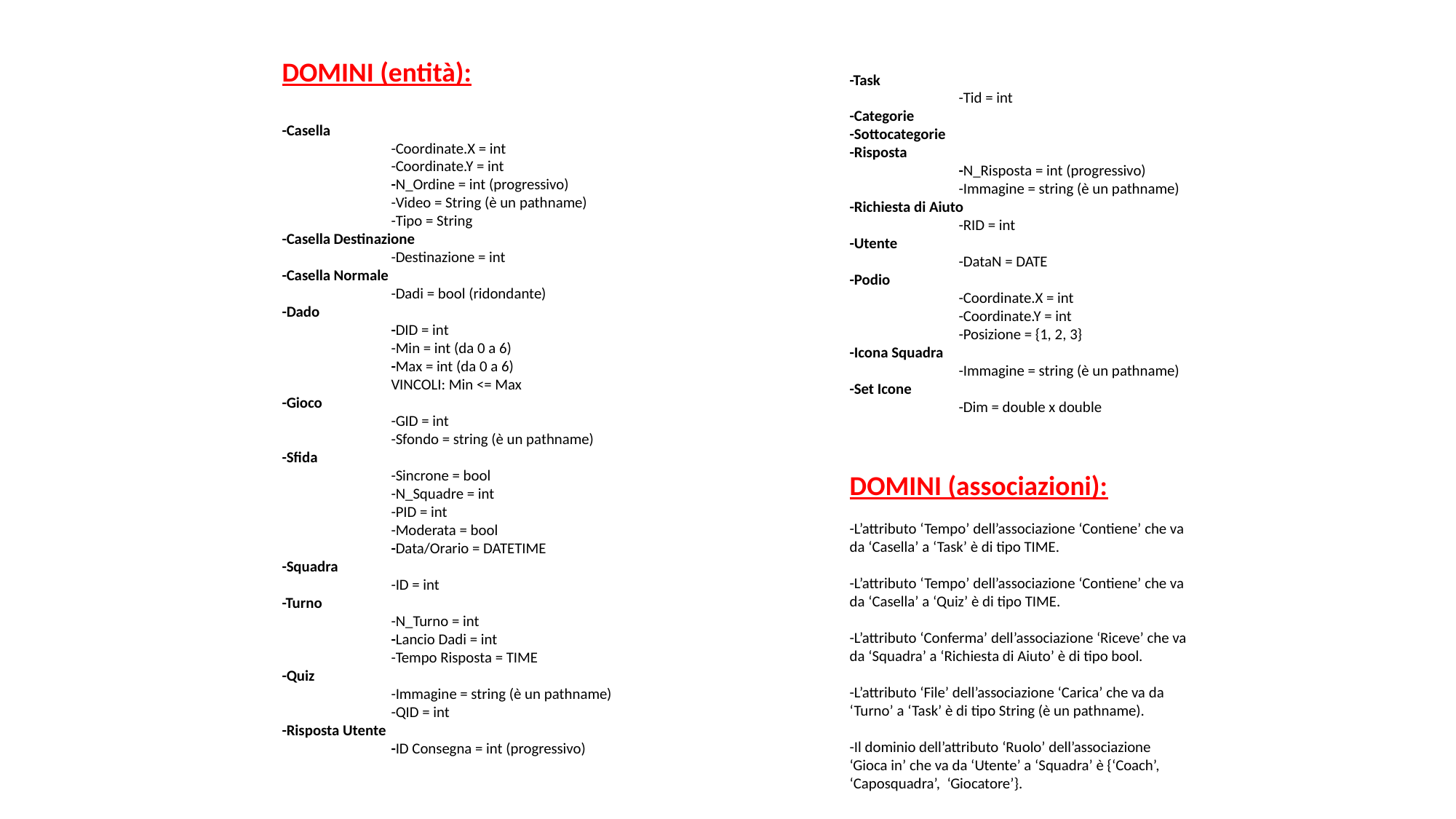

DOMINI (entità):

-Casella
	-Coordinate.X = int
	-Coordinate.Y = int
	-N_Ordine = int (progressivo)
	-Video = String (è un pathname)
	-Tipo = String
-Casella Destinazione
	-Destinazione = int
-Casella Normale
	-Dadi = bool (ridondante)
-Dado
	-DID = int
	-Min = int (da 0 a 6)
	-Max = int (da 0 a 6)
	VINCOLI: Min <= Max
-Gioco
	-GID = int
	-Sfondo = string (è un pathname)
-Sfida
	-Sincrone = bool
	-N_Squadre = int
	-PID = int
	-Moderata = bool
	-Data/Orario = DATETIME
-Squadra
	-ID = int
-Turno
	-N_Turno = int
	-Lancio Dadi = int
	-Tempo Risposta = TIME
-Quiz
	-Immagine = string (è un pathname)
	-QID = int
-Risposta Utente
	-ID Consegna = int (progressivo)
-Task
	-Tid = int
-Categorie
-Sottocategorie
-Risposta
	-N_Risposta = int (progressivo)
	-Immagine = string (è un pathname)
-Richiesta di Aiuto
	-RID = int
-Utente
	-DataN = DATE
-Podio
	-Coordinate.X = int
	-Coordinate.Y = int
	-Posizione = {1, 2, 3}
-Icona Squadra
	-Immagine = string (è un pathname)
-Set Icone
	-Dim = double x double
DOMINI (associazioni):

-L’attributo ‘Tempo’ dell’associazione ‘Contiene’ che va da ‘Casella’ a ‘Task’ è di tipo TIME.

-L’attributo ‘Tempo’ dell’associazione ‘Contiene’ che va da ‘Casella’ a ‘Quiz’ è di tipo TIME.

-L’attributo ‘Conferma’ dell’associazione ‘Riceve’ che va da ‘Squadra’ a ‘Richiesta di Aiuto’ è di tipo bool.

-L’attributo ‘File’ dell’associazione ‘Carica’ che va da ‘Turno’ a ‘Task’ è di tipo String (è un pathname).

-Il dominio dell’attributo ‘Ruolo’ dell’associazione ‘Gioca in’ che va da ‘Utente’ a ‘Squadra’ è {‘Coach’, ‘Caposquadra’,  ‘Giocatore’}.